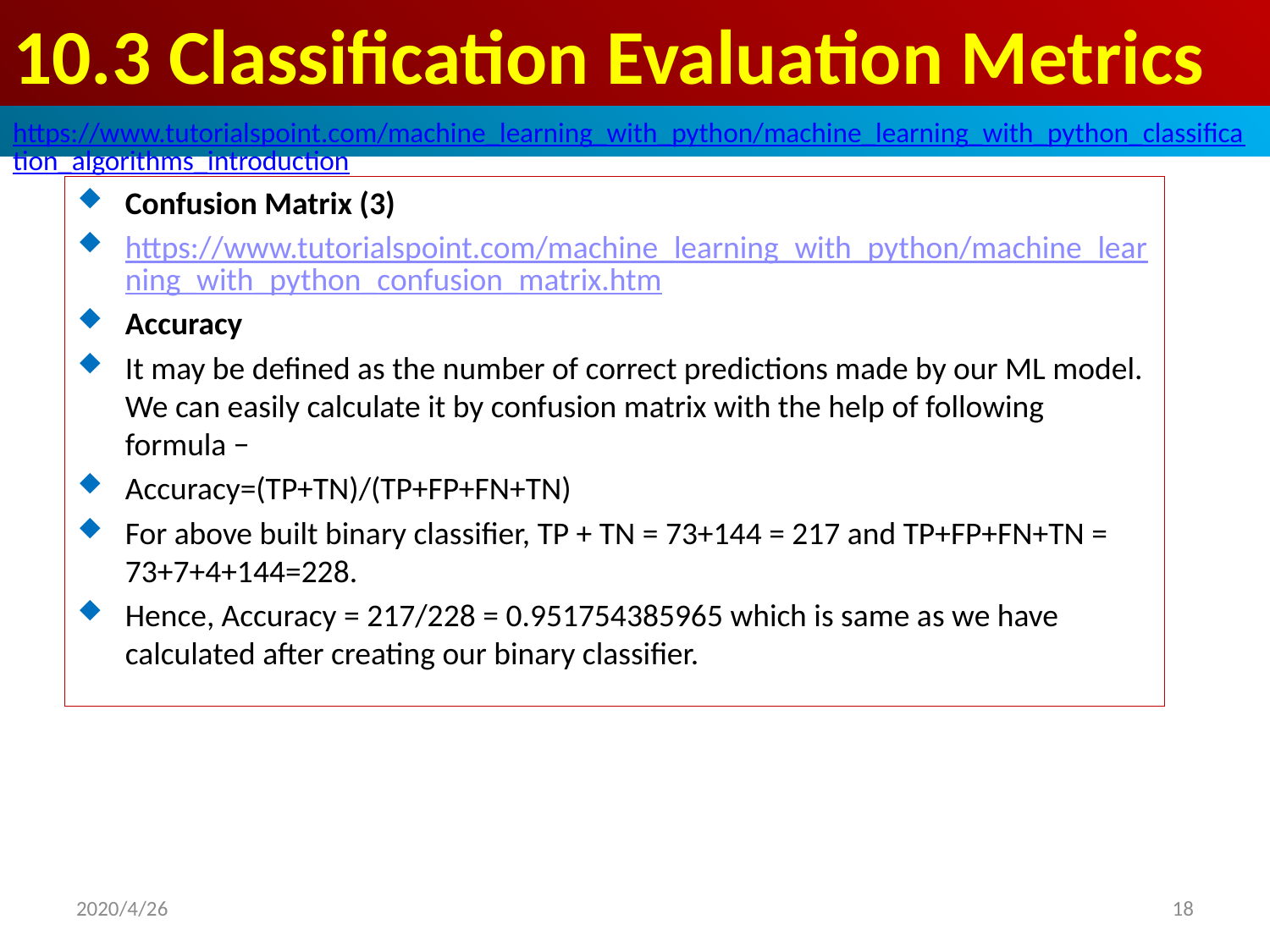

# 10.3 Classification Evaluation Metrics
https://www.tutorialspoint.com/machine_learning_with_python/machine_learning_with_python_classification_algorithms_introduction
Confusion Matrix (3)
https://www.tutorialspoint.com/machine_learning_with_python/machine_learning_with_python_confusion_matrix.htm
Accuracy
It may be defined as the number of correct predictions made by our ML model. We can easily calculate it by confusion matrix with the help of following formula −
Accuracy=(TP+TN)/(TP+FP+FN+TN)
For above built binary classifier, TP + TN = 73+144 = 217 and TP+FP+FN+TN = 73+7+4+144=228.
Hence, Accuracy = 217/228 = 0.951754385965 which is same as we have calculated after creating our binary classifier.
2020/4/26
18